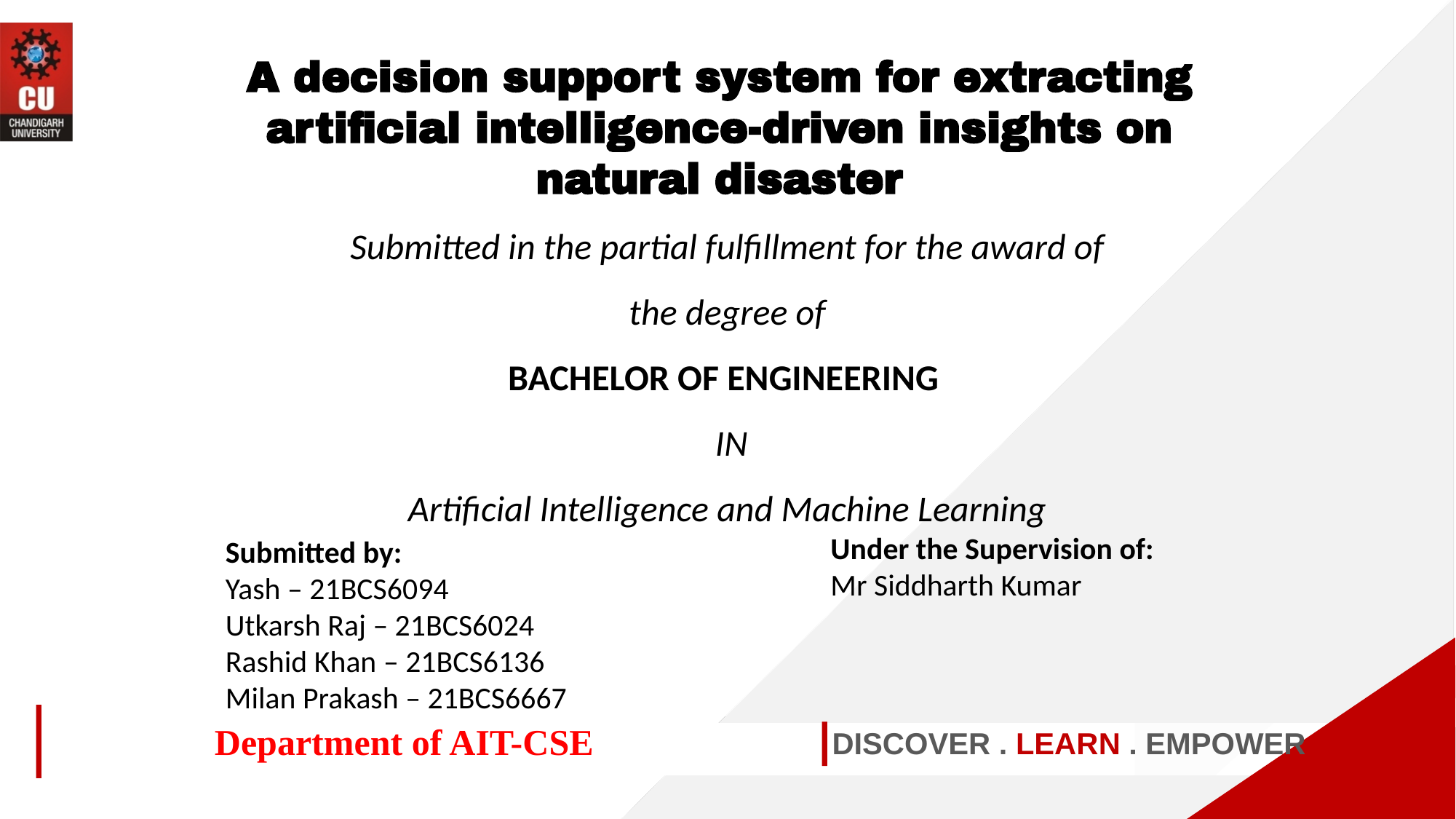

A decision support system for extracting artificial intelligence-driven insights on natural disaster
Submitted in the partial fulfillment for the award of the degree of
BACHELOR OF ENGINEERING
 IN
Artificial Intelligence and Machine Learning
Under the Supervision of:
Mr Siddharth Kumar

Submitted by:
Yash – 21BCS6094
Utkarsh Raj – 21BCS6024
Rashid Khan – 21BCS6136
Milan Prakash – 21BCS6667

Department of AIT-CSE
DISCOVER . LEARN . EMPOWER

1